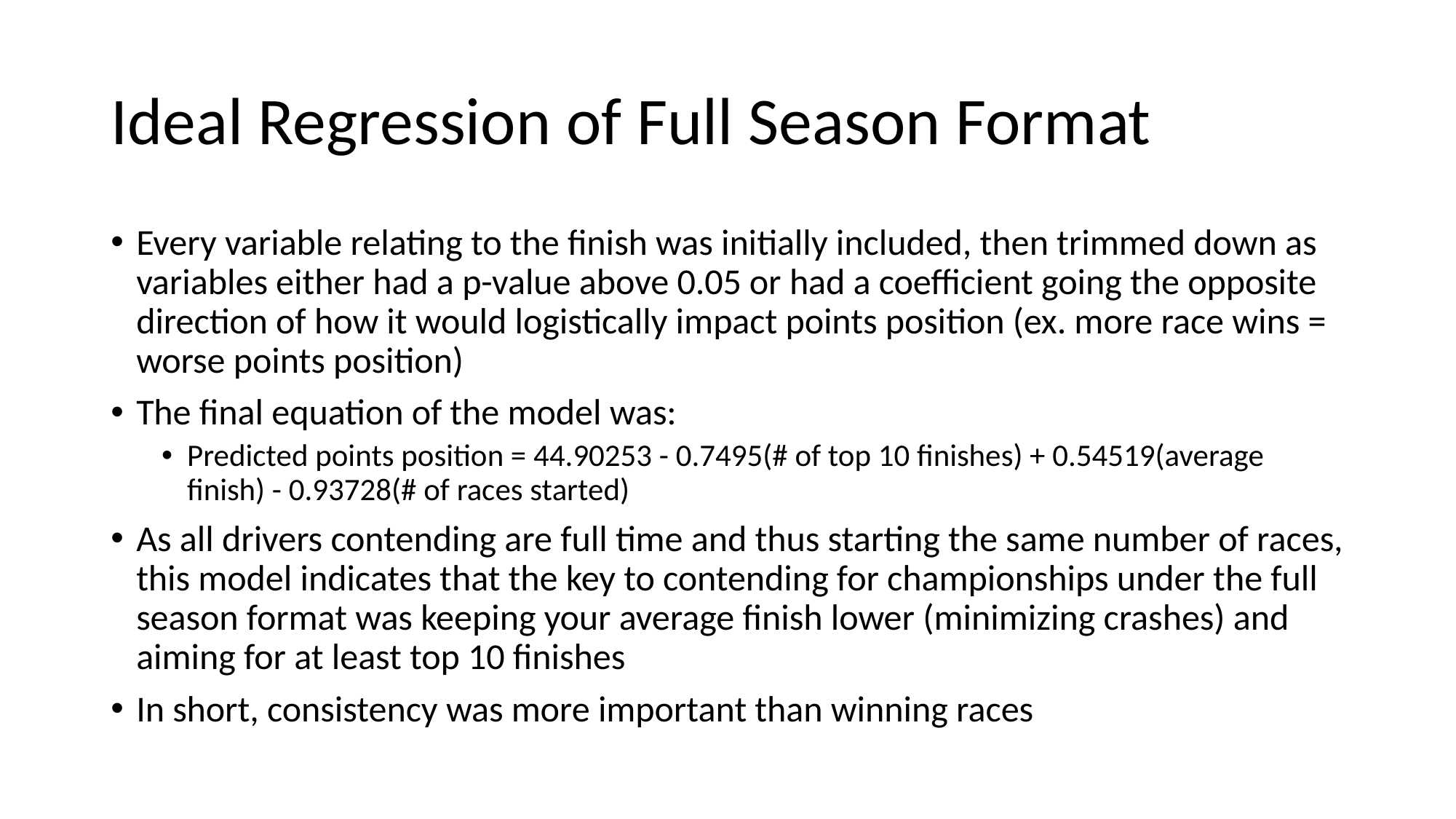

# Ideal Regression of Full Season Format
Every variable relating to the finish was initially included, then trimmed down as variables either had a p-value above 0.05 or had a coefficient going the opposite direction of how it would logistically impact points position (ex. more race wins = worse points position)
The final equation of the model was:
Predicted points position = 44.90253 - 0.7495(# of top 10 finishes) + 0.54519(average finish) - 0.93728(# of races started)
As all drivers contending are full time and thus starting the same number of races, this model indicates that the key to contending for championships under the full season format was keeping your average finish lower (minimizing crashes) and aiming for at least top 10 finishes
In short, consistency was more important than winning races